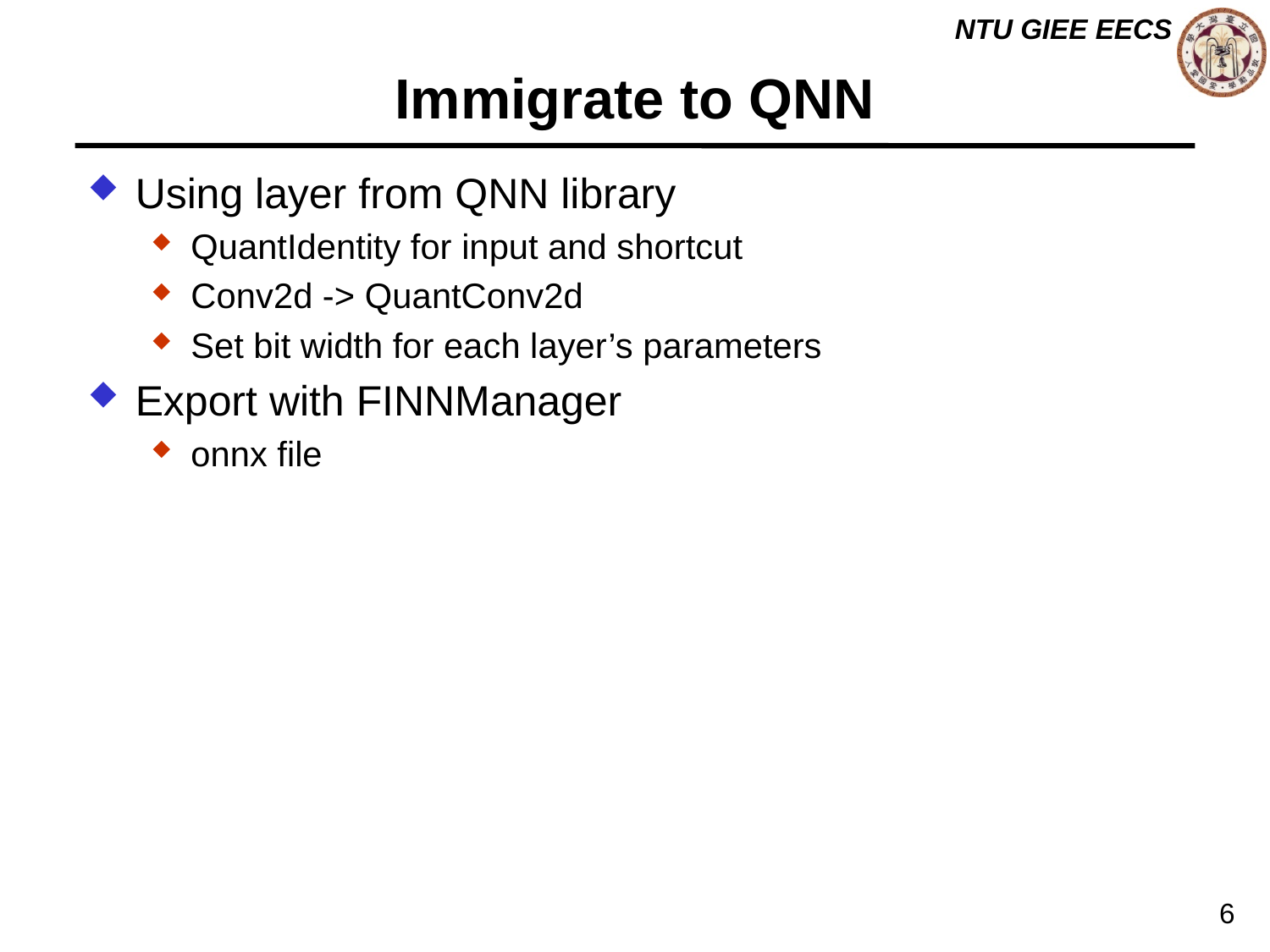

# Immigrate to QNN
Using layer from QNN library
QuantIdentity for input and shortcut
Conv2d -> QuantConv2d
Set bit width for each layer’s parameters
Export with FINNManager
onnx file